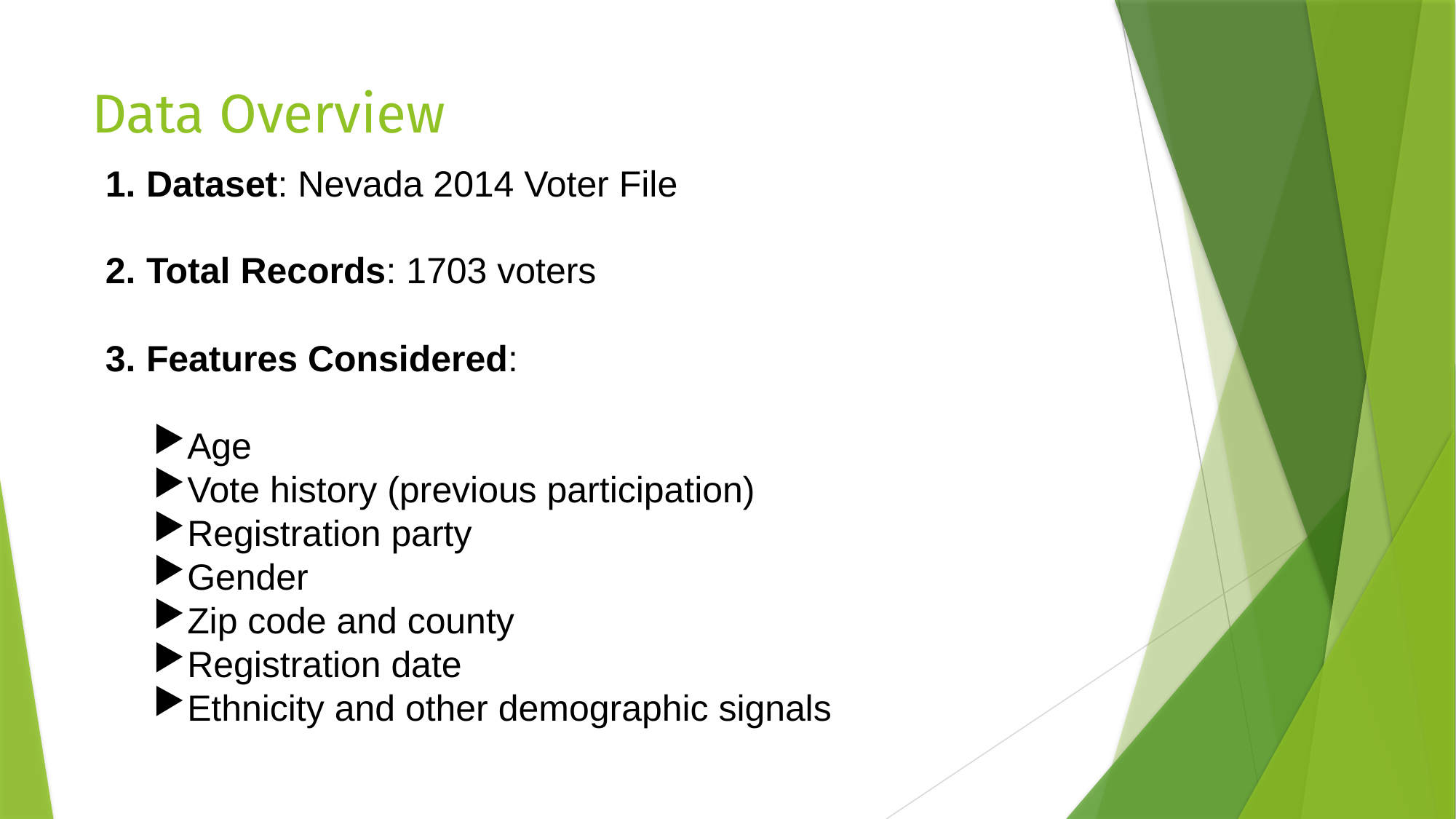

# Data Overview
Dataset: Nevada 2014 Voter File

Total Records: 1703 voters

Features Considered:

Age
Vote history (previous participation)
Registration party
Gender
Zip code and county
Registration date
Ethnicity and other demographic signals